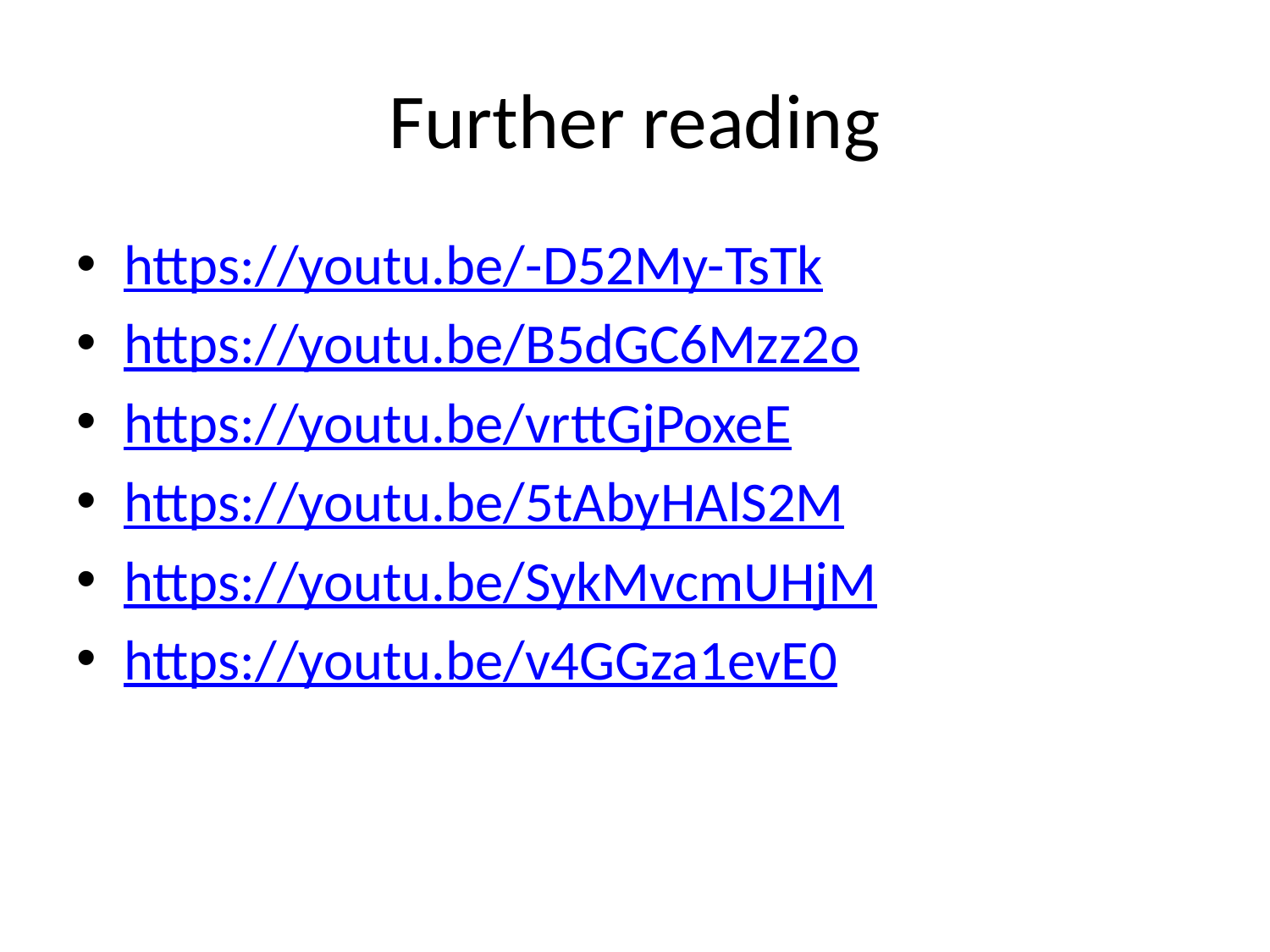

# Further reading
https://youtu.be/-D52My-TsTk
https://youtu.be/B5dGC6Mzz2o
https://youtu.be/vrttGjPoxeE
https://youtu.be/5tAbyHAlS2M
https://youtu.be/SykMvcmUHjM
https://youtu.be/v4GGza1evE0